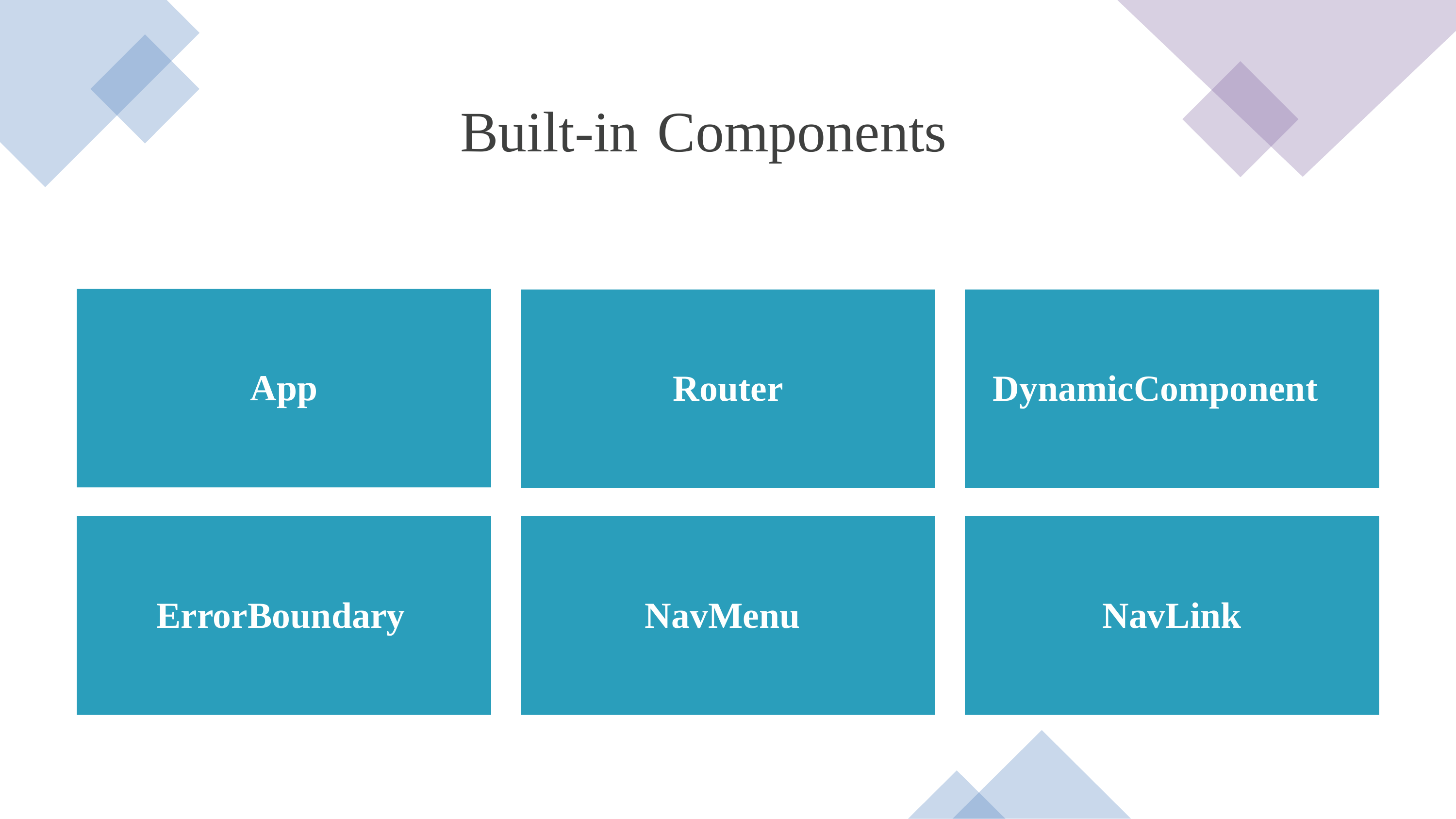

Built-in
Components

App

Router

DynamicComponent

ErrorBoundary

NavMenu

NavLink